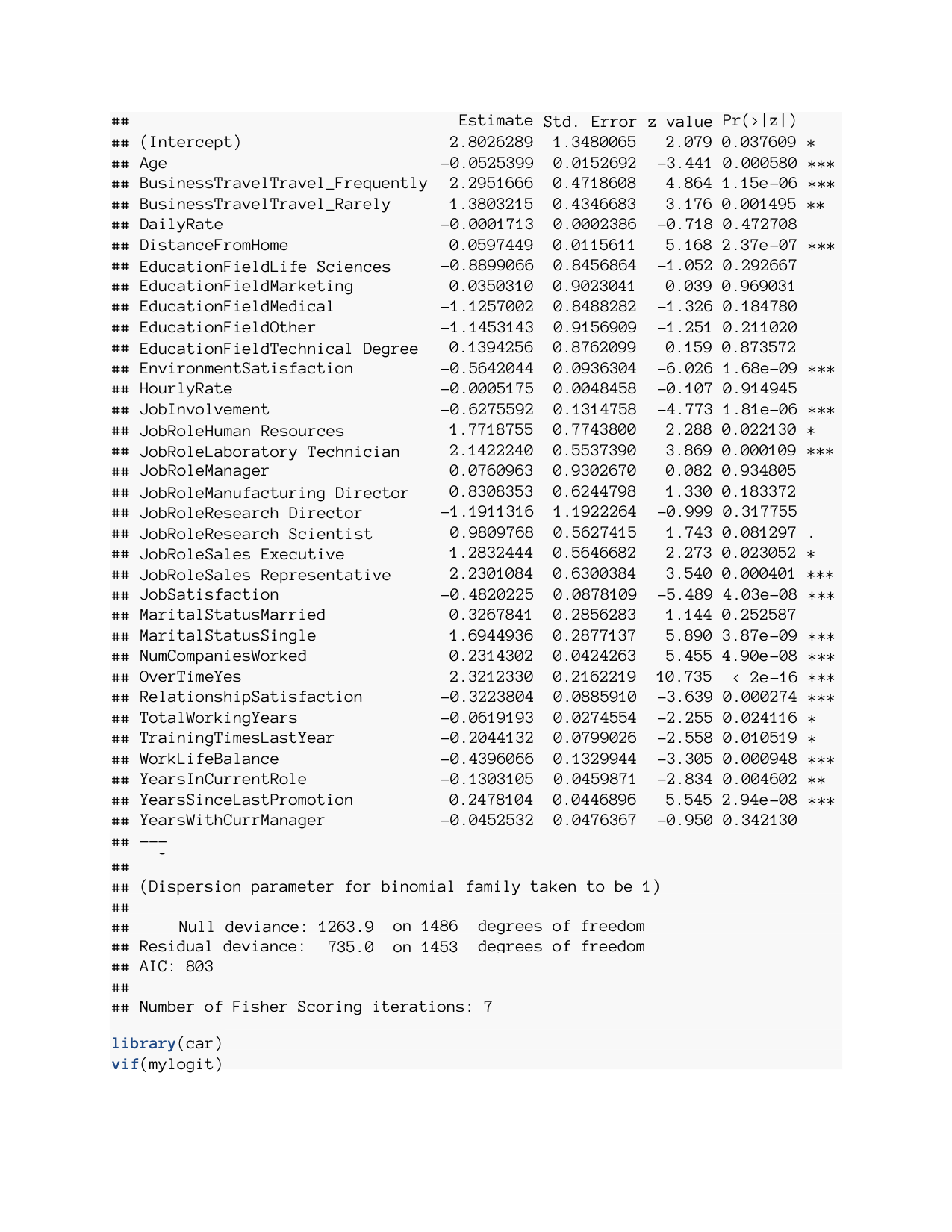

| ## |  | Estimate | Std. Error | z value | Pr(>|z|) |  |
| --- | --- | --- | --- | --- | --- | --- |
| ## | (Intercept) | 2.8026289 | 1.3480065 | 2.079 | 0.037609 | \* |
| ## | Age | -0.0525399 | 0.0152692 | -3.441 | 0.000580 | \*\*\* |
| ## | BusinessTravelTravel\_Frequently | 2.2951666 | 0.4718608 | 4.864 | 1.15e-06 | \*\*\* |
| ## | BusinessTravelTravel\_Rarely | 1.3803215 | 0.4346683 | 3.176 | 0.001495 | \*\* |
| ## | DailyRate | -0.0001713 | 0.0002386 | -0.718 | 0.472708 |  |
| ## | DistanceFromHome | 0.0597449 | 0.0115611 | 5.168 | 2.37e-07 | \*\*\* |
| ## | EducationFieldLife Sciences | -0.8899066 | 0.8456864 | -1.052 | 0.292667 |  |
| ## | EducationFieldMarketing | 0.0350310 | 0.9023041 | 0.039 | 0.969031 |  |
| ## | EducationFieldMedical | -1.1257002 | 0.8488282 | -1.326 | 0.184780 |  |
| ## | EducationFieldOther | -1.1453143 | 0.9156909 | -1.251 | 0.211020 |  |
| ## | EducationFieldTechnical Degree | 0.1394256 | 0.8762099 | 0.159 | 0.873572 |  |
| ## | EnvironmentSatisfaction | -0.5642044 | 0.0936304 | -6.026 | 1.68e-09 | \*\*\* |
| ## | HourlyRate | -0.0005175 | 0.0048458 | -0.107 | 0.914945 |  |
| ## | JobInvolvement | -0.6275592 | 0.1314758 | -4.773 | 1.81e-06 | \*\*\* |
| ## | JobRoleHuman Resources | 1.7718755 | 0.7743800 | 2.288 | 0.022130 | \* |
| ## | JobRoleLaboratory Technician | 2.1422240 | 0.5537390 | 3.869 | 0.000109 | \*\*\* |
| ## | JobRoleManager | 0.0760963 | 0.9302670 | 0.082 | 0.934805 |  |
| ## | JobRoleManufacturing Director | 0.8308353 | 0.6244798 | 1.330 | 0.183372 |  |
| ## | JobRoleResearch Director | -1.1911316 | 1.1922264 | -0.999 | 0.317755 |  |
| ## | JobRoleResearch Scientist | 0.9809768 | 0.5627415 | 1.743 | 0.081297 | . |
| ## | JobRoleSales Executive | 1.2832444 | 0.5646682 | 2.273 | 0.023052 | \* |
| ## | JobRoleSales Representative | 2.2301084 | 0.6300384 | 3.540 | 0.000401 | \*\*\* |
| ## | JobSatisfaction | -0.4820225 | 0.0878109 | -5.489 | 4.03e-08 | \*\*\* |
| ## | MaritalStatusMarried | 0.3267841 | 0.2856283 | 1.144 | 0.252587 |  |
| ## | MaritalStatusSingle | 1.6944936 | 0.2877137 | 5.890 | 3.87e-09 | \*\*\* |
| ## | NumCompaniesWorked | 0.2314302 | 0.0424263 | 5.455 | 4.90e-08 | \*\*\* |
| ## | OverTimeYes | 2.3212330 | 0.2162219 | 10.735 | < 2e-16 | \*\*\* |
| ## | RelationshipSatisfaction | -0.3223804 | 0.0885910 | -3.639 | 0.000274 | \*\*\* |
| ## | TotalWorkingYears | -0.0619193 | 0.0274554 | -2.255 | 0.024116 | \* |
| ## | TrainingTimesLastYear | -0.2044132 | 0.0799026 | -2.558 | 0.010519 | \* |
| ## | WorkLifeBalance | -0.4396066 | 0.1329944 | -3.305 | 0.000948 | \*\*\* |
| ## | YearsInCurrentRole | -0.1303105 | 0.0459871 | -2.834 | 0.004602 | \*\* |
| ## | YearsSinceLastPromotion | 0.2478104 | 0.0446896 | 5.545 | 2.94e-08 | \*\*\* |
| ## | YearsWithCurrManager | -0.0452532 | 0.0476367 | -0.950 | 0.342130 |  |
| ## | --- |  |  |  |  |  |

##  Signif.  codes:	0  '***'  0.001  '**'  0.01  '*'  0.05  '.'  0.1  '  '  1
##
##  (Dispersion  parameter  for  binomial  family  taken  to  be  1)
##

##	Null  deviance:  1263.9
on  1486
on  1453
degrees  of  freedom degrees  of  freedom

##  Residual  deviance:
##  AIC:  803
##
735.0

##  Number  of  Fisher  Scoring  iterations:  7

library(car) vif(mylogit)